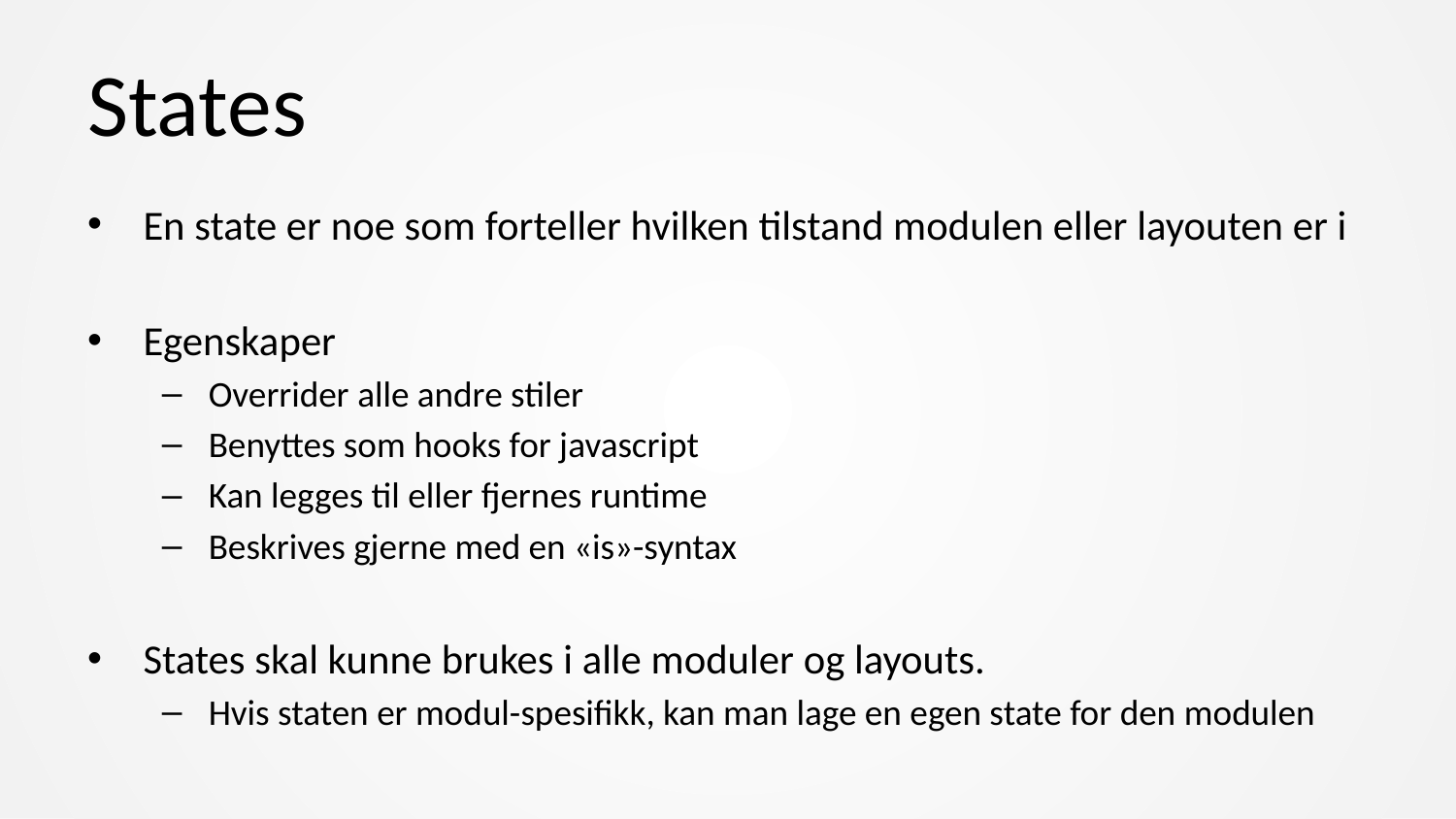

# States
En state er noe som forteller hvilken tilstand modulen eller layouten er i

Egenskaper
Overrider alle andre stiler
Benyttes som hooks for javascript
Kan legges til eller fjernes runtime
Beskrives gjerne med en «is»-syntax

States skal kunne brukes i alle moduler og layouts.
Hvis staten er modul-spesifikk, kan man lage en egen state for den modulen